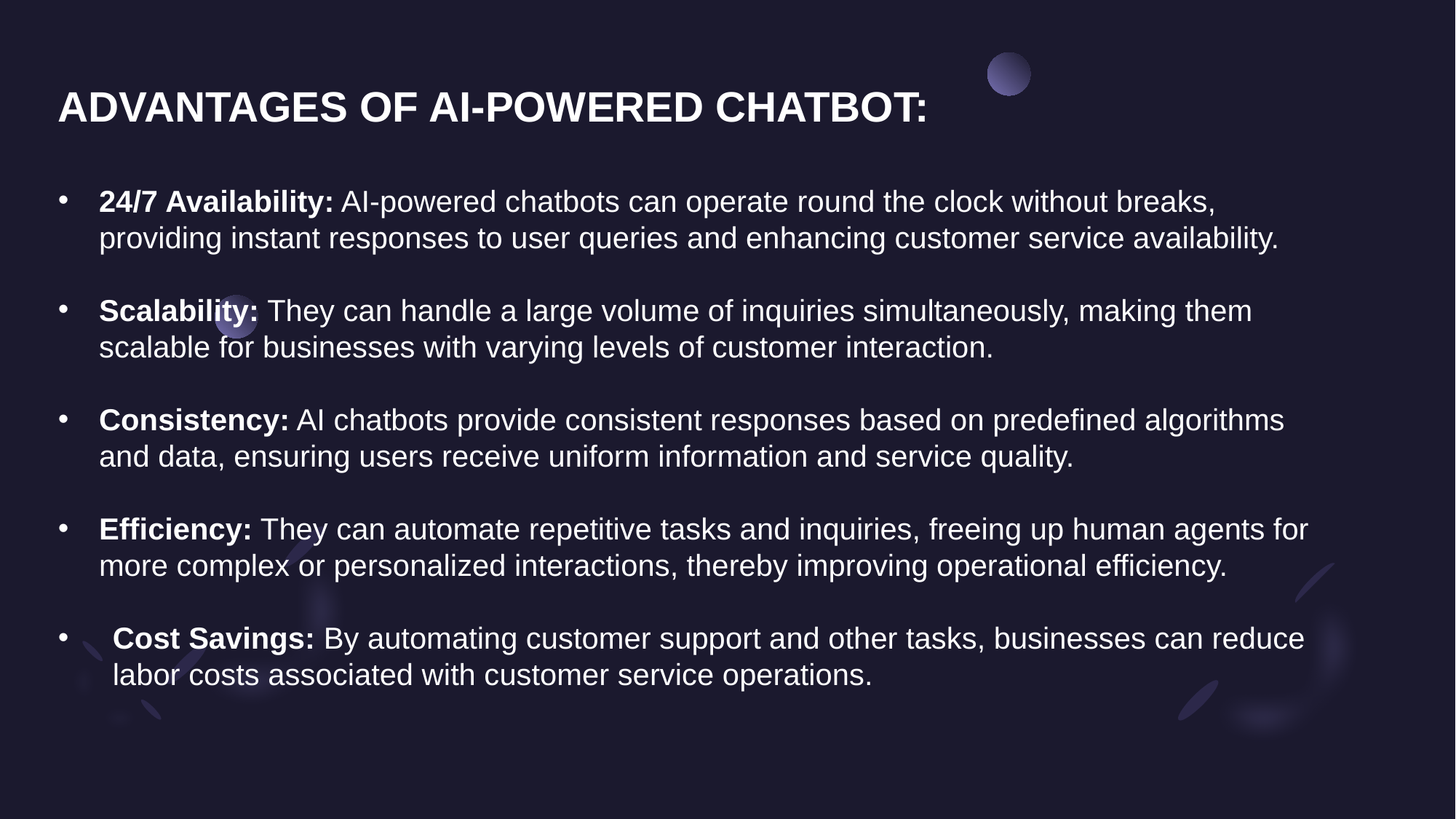

ADVANTAGES OF AI-POWERED CHATBOT:

24/7 Availability: AI-powered chatbots can operate round the clock without breaks, providing instant responses to user queries and enhancing customer service availability.

Scalability: They can handle a large volume of inquiries simultaneously, making them scalable for businesses with varying levels of customer interaction.

Consistency: AI chatbots provide consistent responses based on predefined algorithms and data, ensuring users receive uniform information and service quality.

Efficiency: They can automate repetitive tasks and inquiries, freeing up human agents for more complex or personalized interactions, thereby improving operational efficiency.

Cost Savings: By automating customer support and other tasks, businesses can reduce labor costs associated with customer service operations.